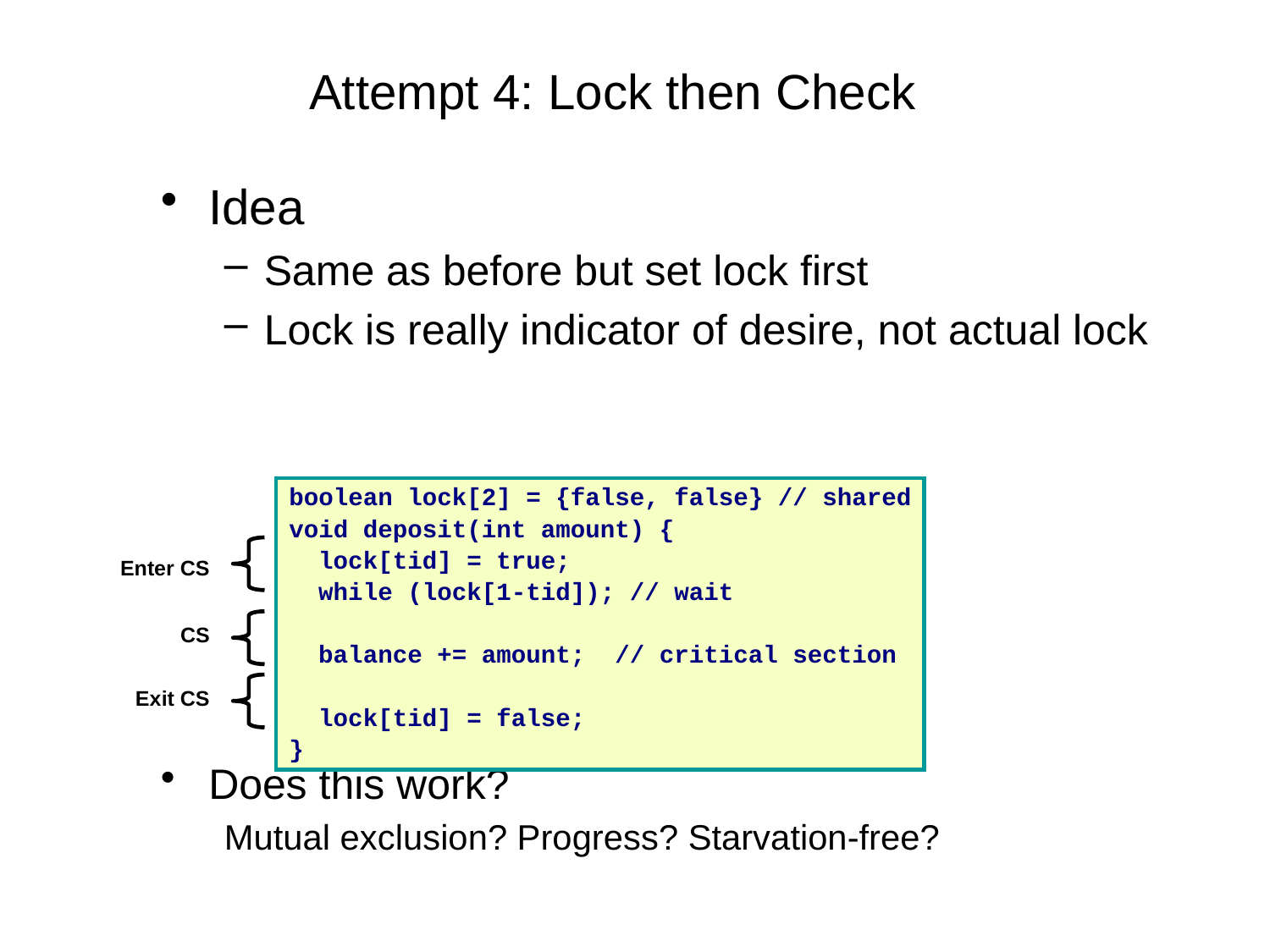

# Attempt 4: Lock then Check
Idea
Same as before but set lock first
Lock is really indicator of desire, not actual lock

Does this work?
Mutual exclusion? Progress? Starvation-free?
boolean lock[2] = {false, false} // shared
void deposit(int amount) {
  lock[tid] = true;
  while (lock[1-tid]); // wait

  balance += amount;  // critical section

  lock[tid] = false;
}

Enter CS

CS

Exit CS